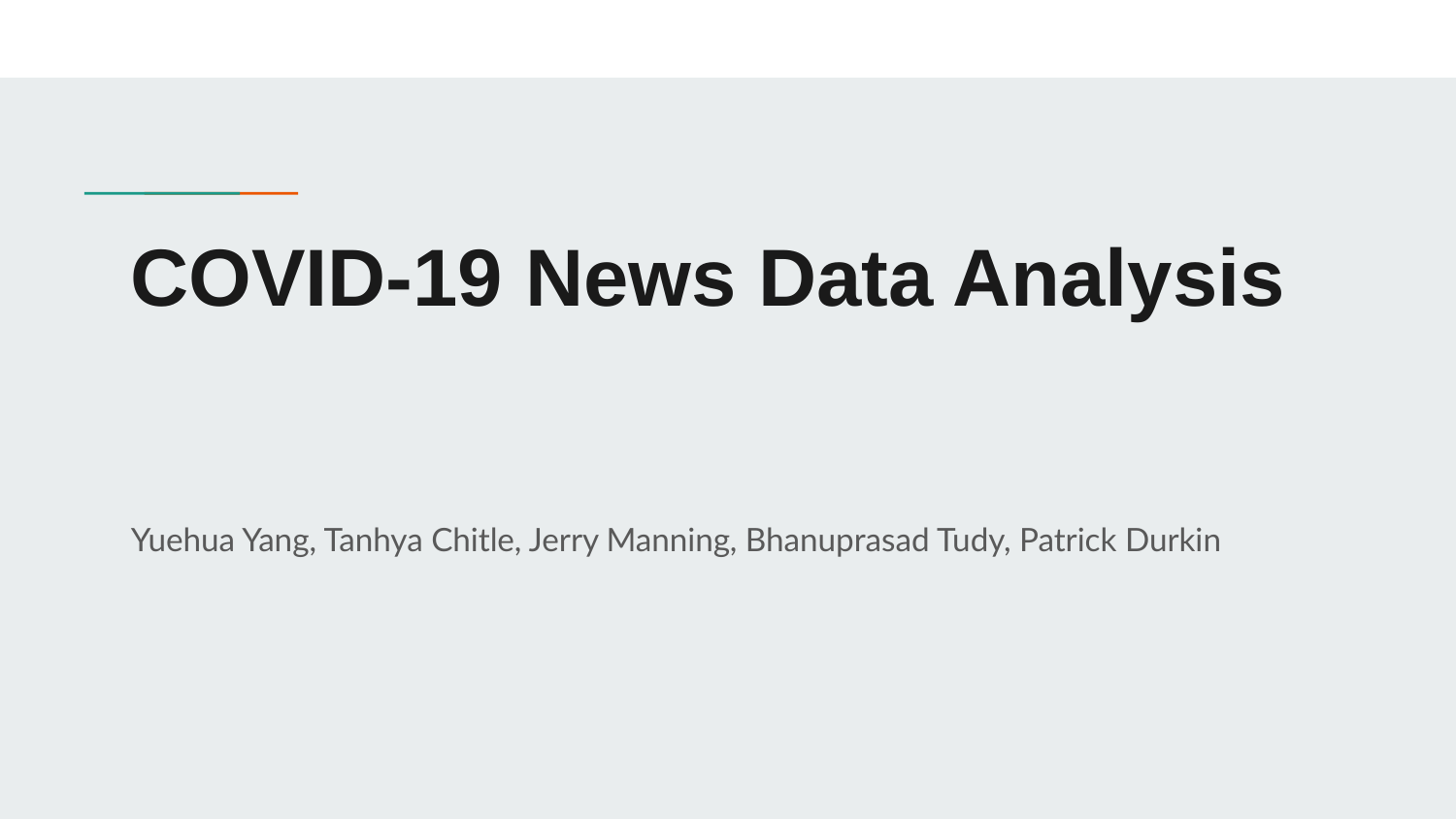

# COVID-19 News Data Analysis
Yuehua Yang, Tanhya Chitle, Jerry Manning, Bhanuprasad Tudy, Patrick Durkin